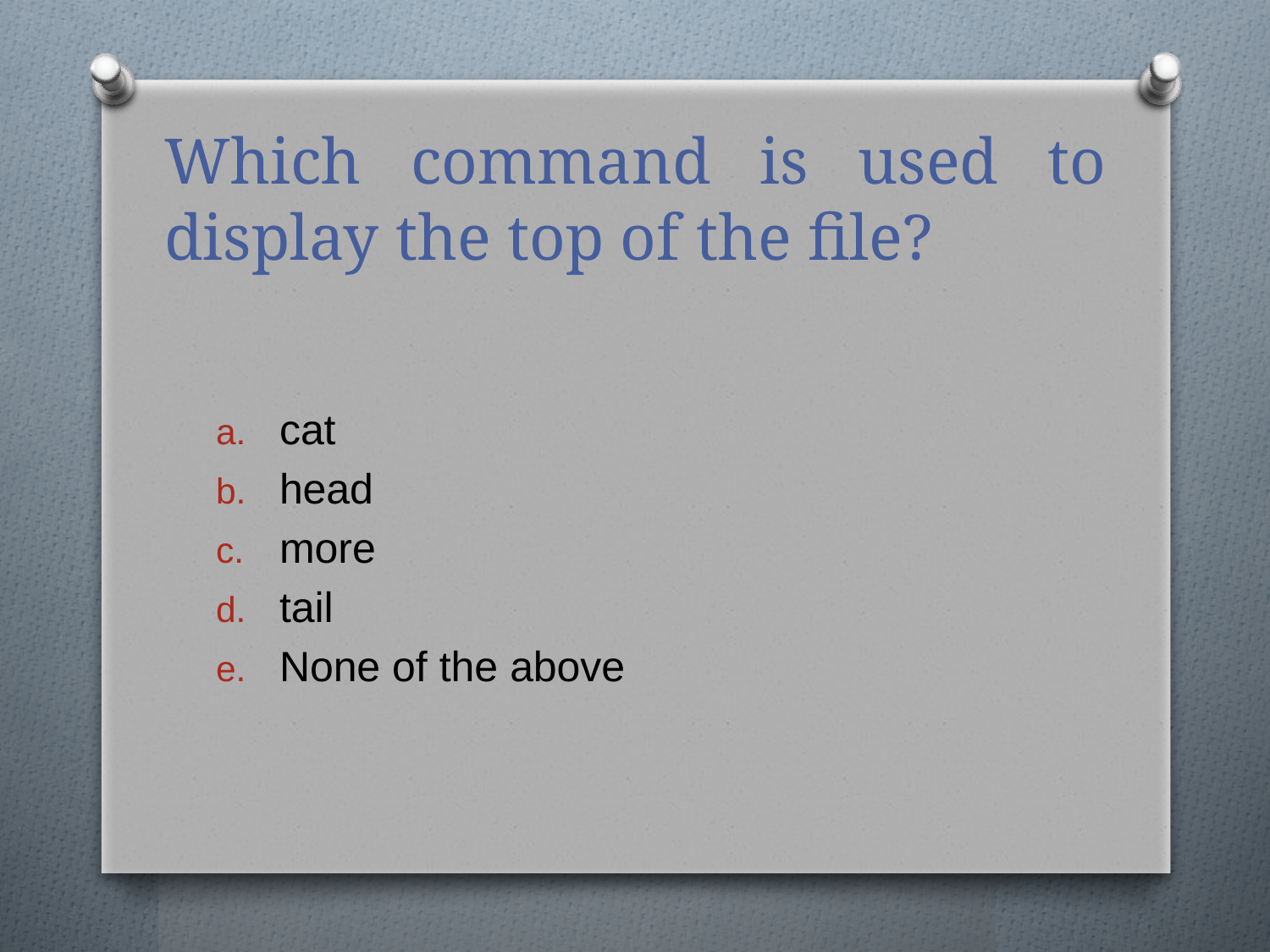

# Which command is used to display the top of the file?
cat
head
more
tail
None of the above